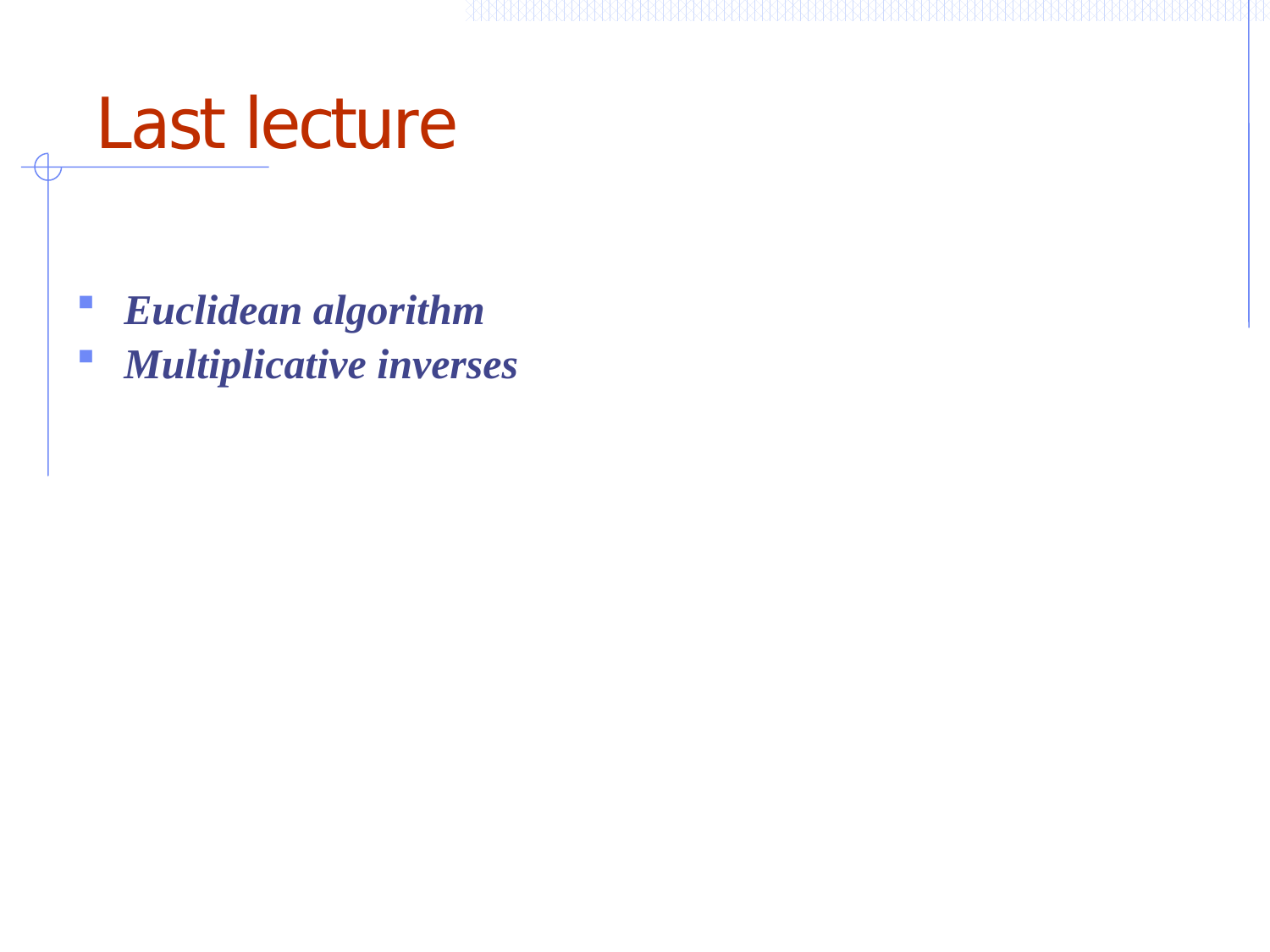

# Last lecture

Euclidean algorithm
Multiplicative inverses